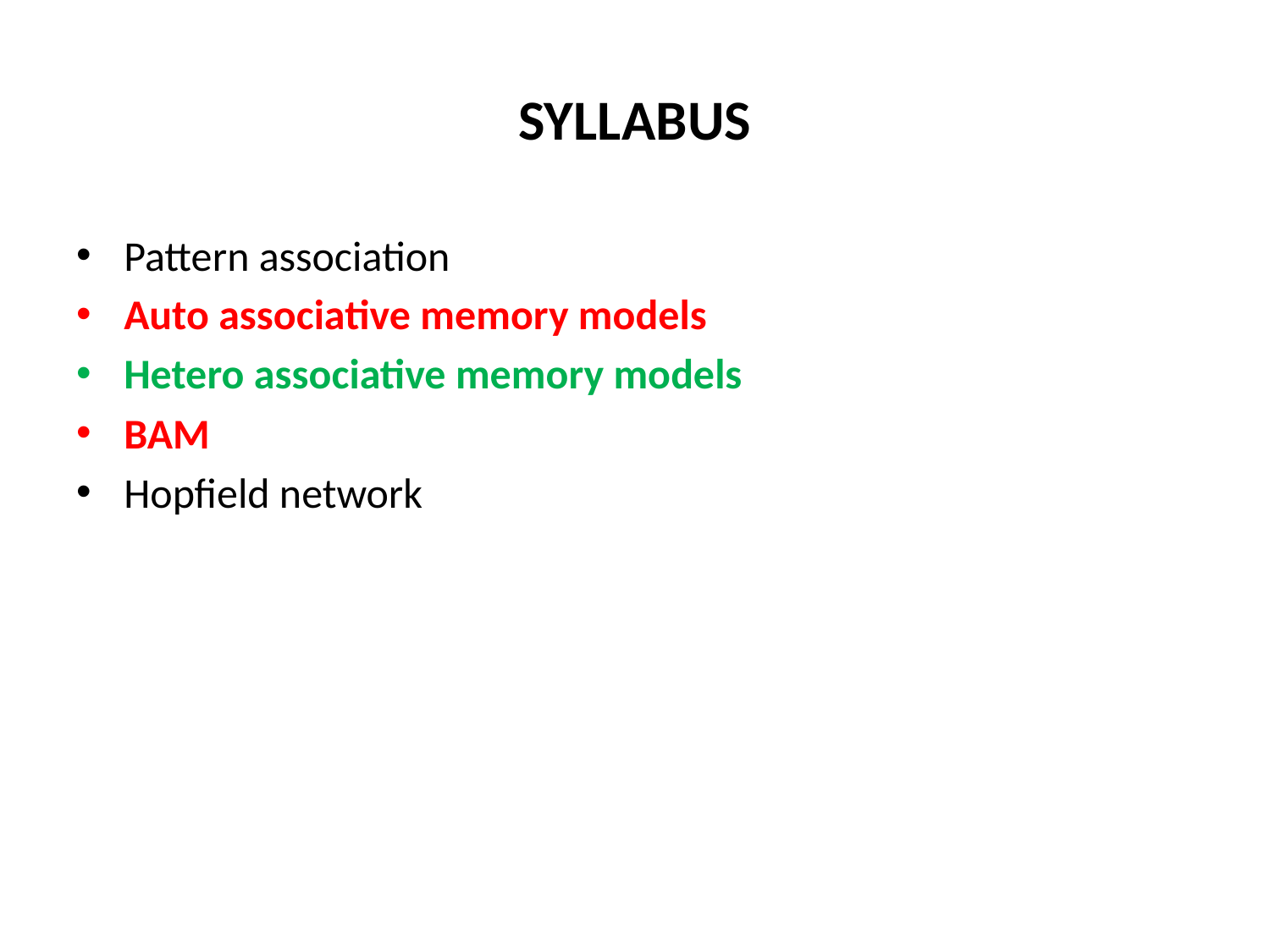

# SYLLABUS
Pattern association
Auto associative memory models
Hetero associative memory models
BAM
Hopfield network